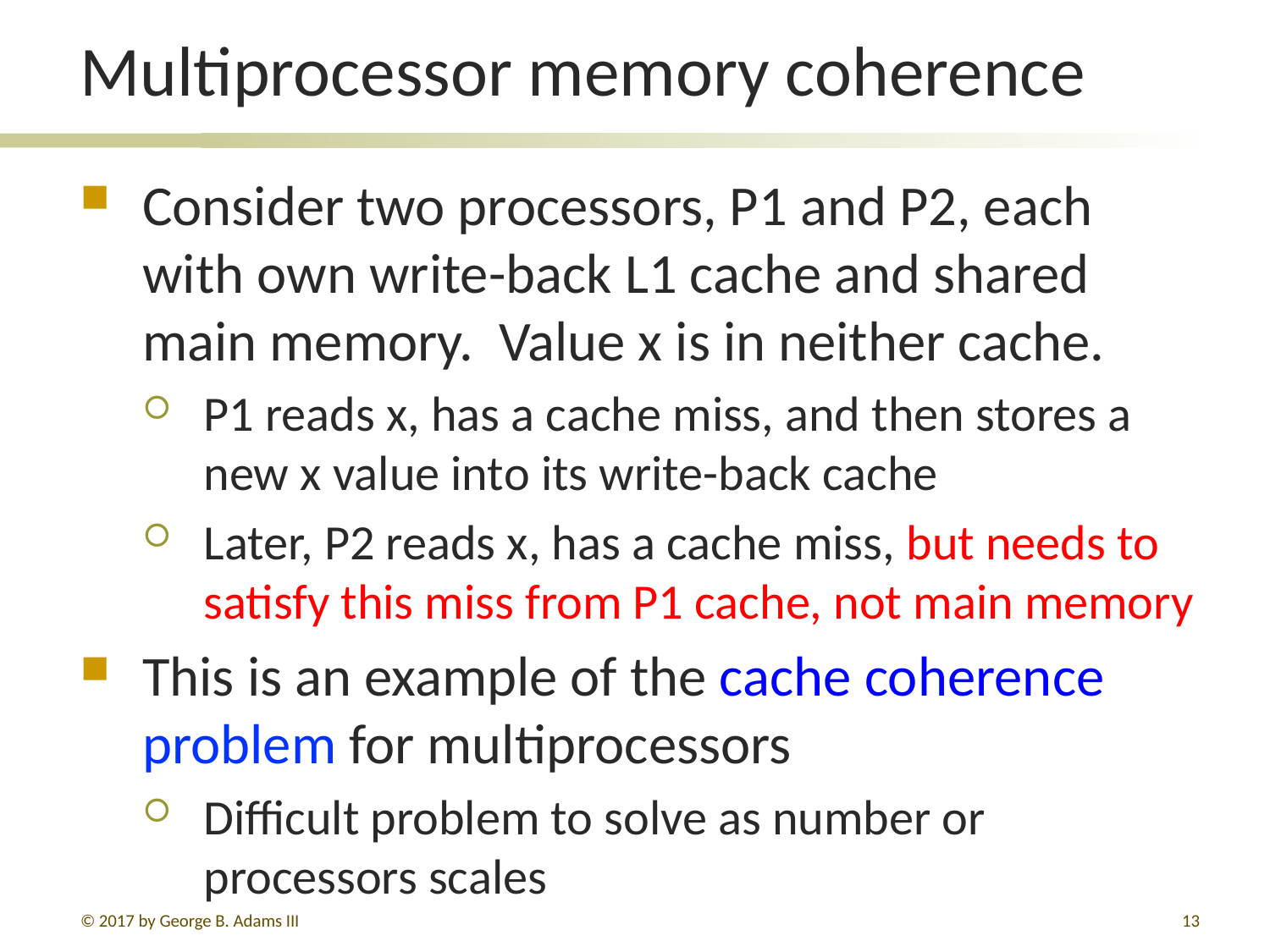

# Multiprocessor memory coherence
Consider two processors, P1 and P2, each with own write-back L1 cache and shared main memory.  Value x is in neither cache.
P1 reads x, has a cache miss, and then stores a new x value into its write-back cache
Later, P2 reads x, has a cache miss, but needs to satisfy this miss from P1 cache, not main memory
This is an example of the cache coherence problem for multiprocessors
Difficult problem to solve as number or processors scales
© 2017 by George B. Adams III
13